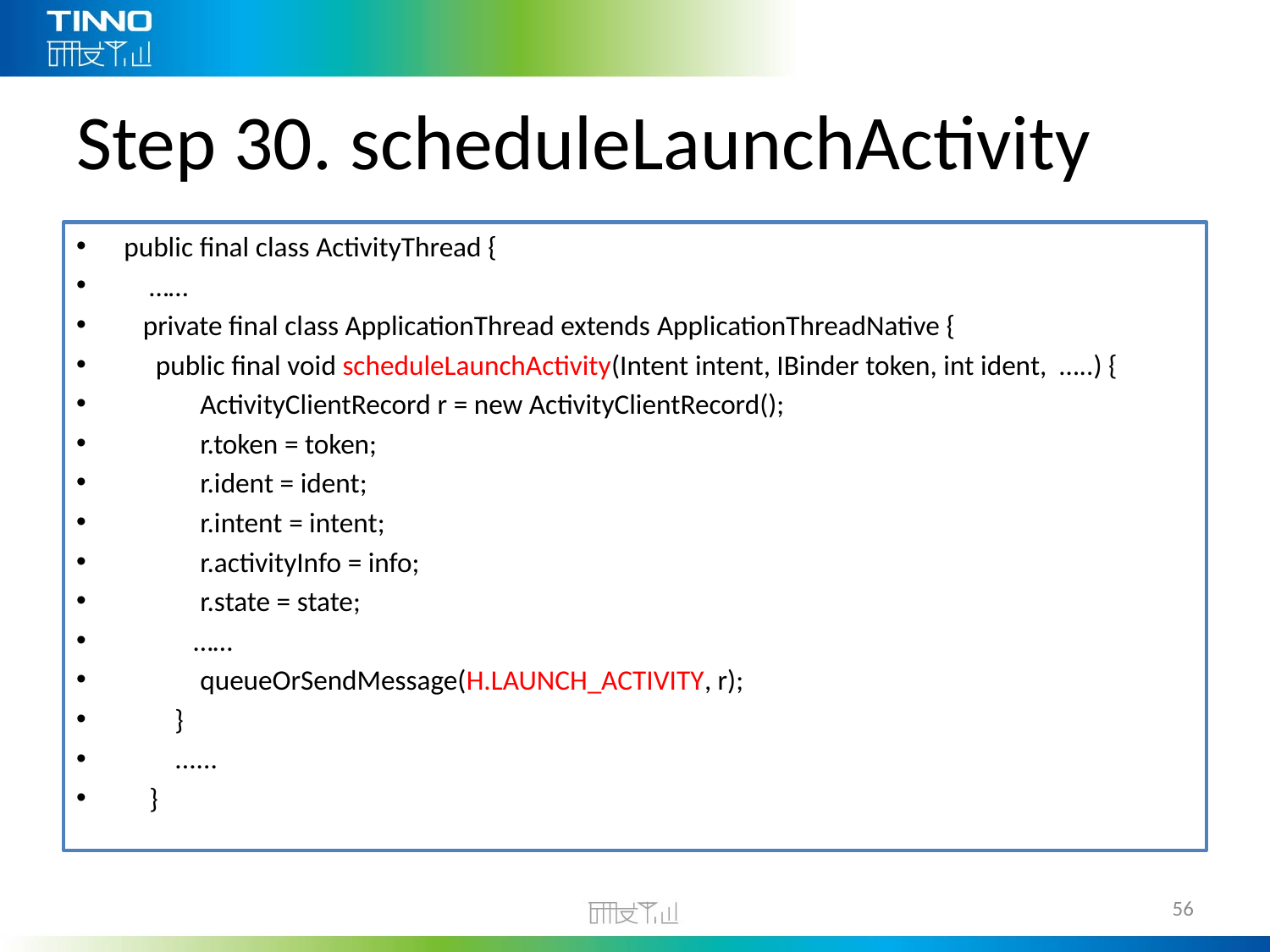

# Step 30. scheduleLaunchActivity
public final class ActivityThread {
    ……
   private final class ApplicationThread extends ApplicationThreadNative {
     public final void scheduleLaunchActivity(Intent intent, IBinder token, int ident,  …..) {
            ActivityClientRecord r = new ActivityClientRecord();
            r.token = token;
            r.ident = ident;
            r.intent = intent;
            r.activityInfo = info;
            r.state = state;
           ……
            queueOrSendMessage(H.LAUNCH_ACTIVITY, r);
        }
        ......
    }

56